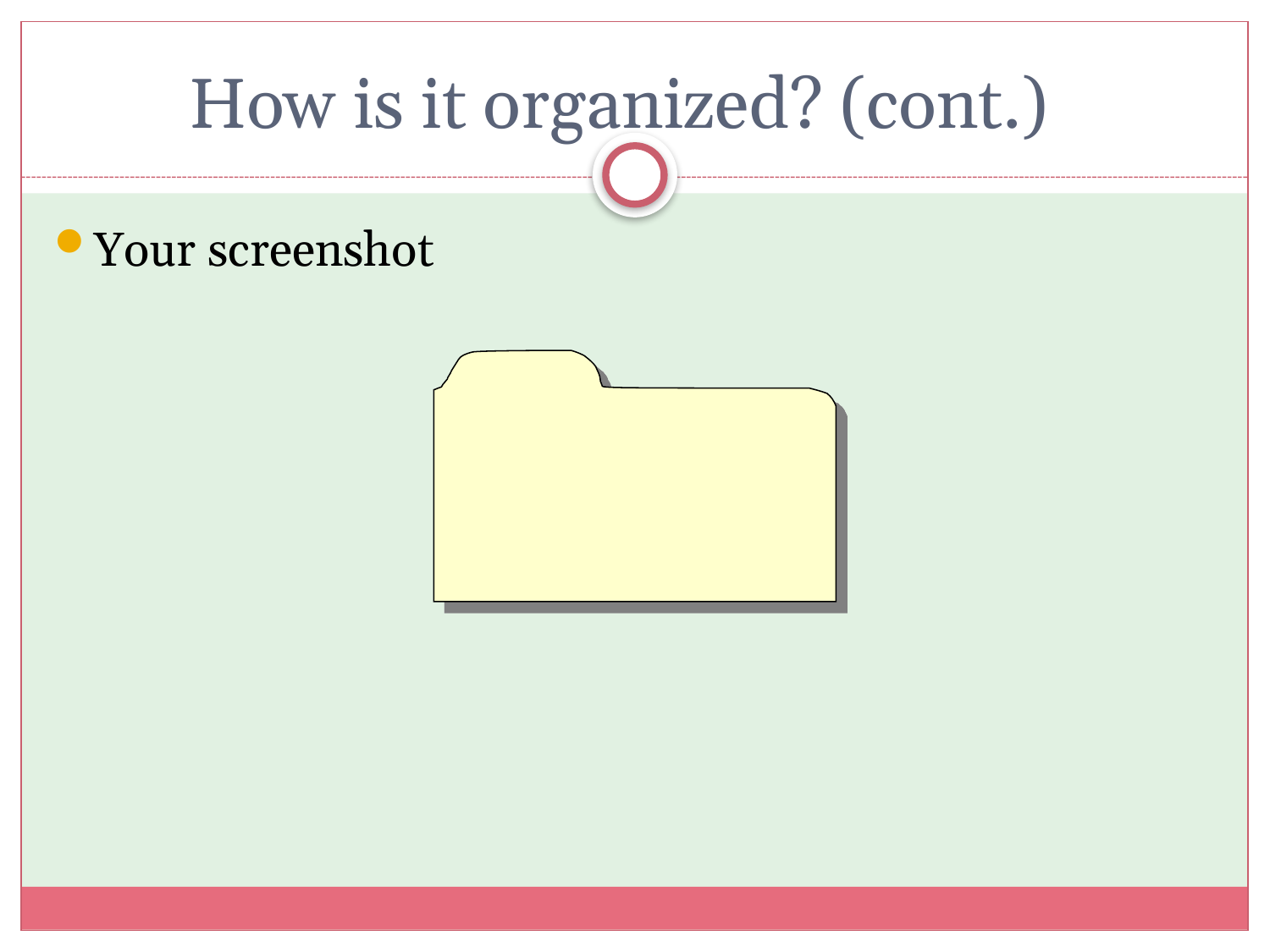

# How is it organized? (cont.)
Your screenshot